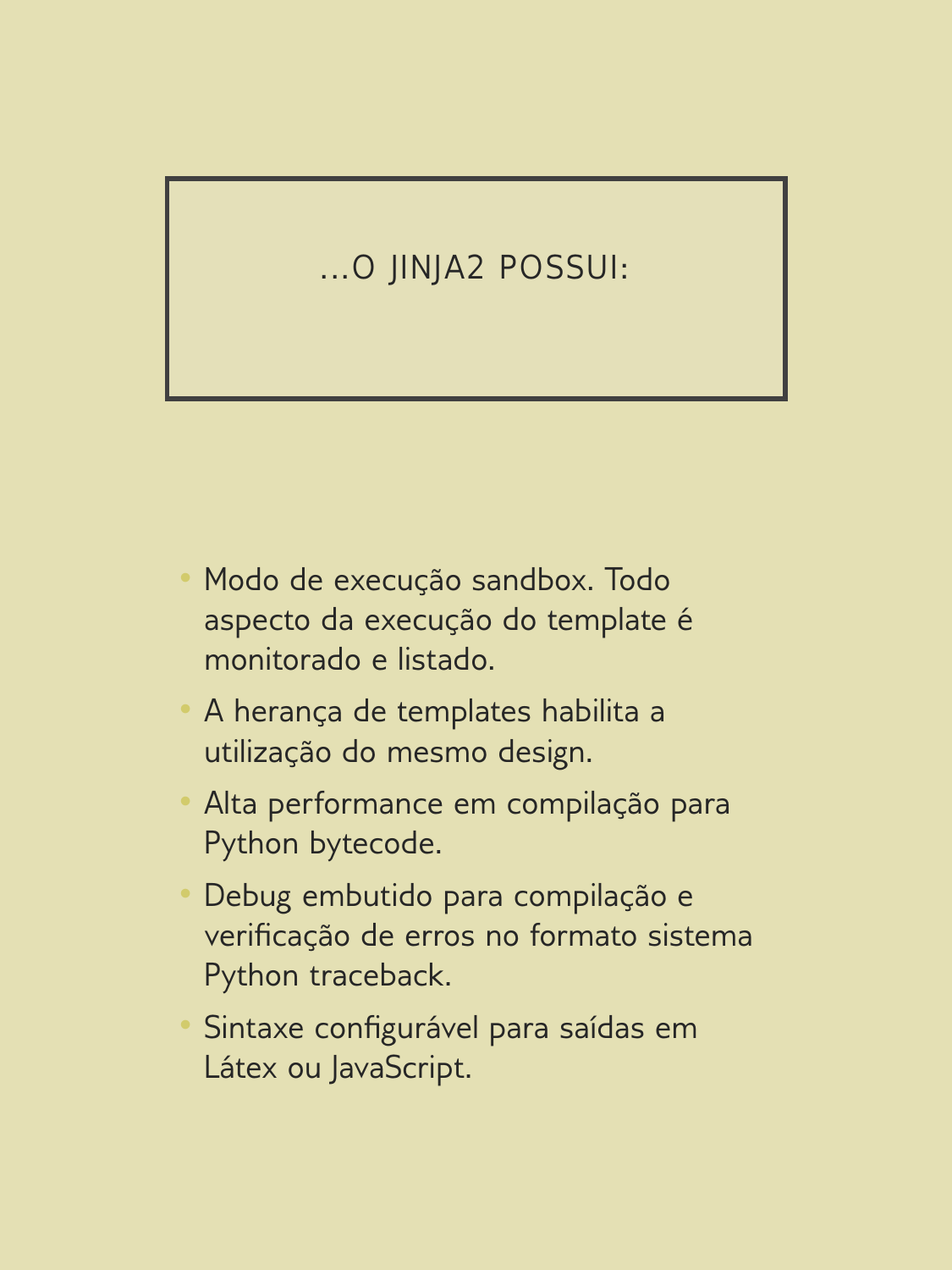

# ...o Jinja2 possui:
Modo de execução sandbox. Todo aspecto da execução do template é monitorado e listado.
A herança de templates habilita a utilização do mesmo design.
Alta performance em compilação para Python bytecode.
Debug embutido para compilação e verificação de erros no formato sistema Python traceback.
Sintaxe configurável para saídas em Látex ou JavaScript.